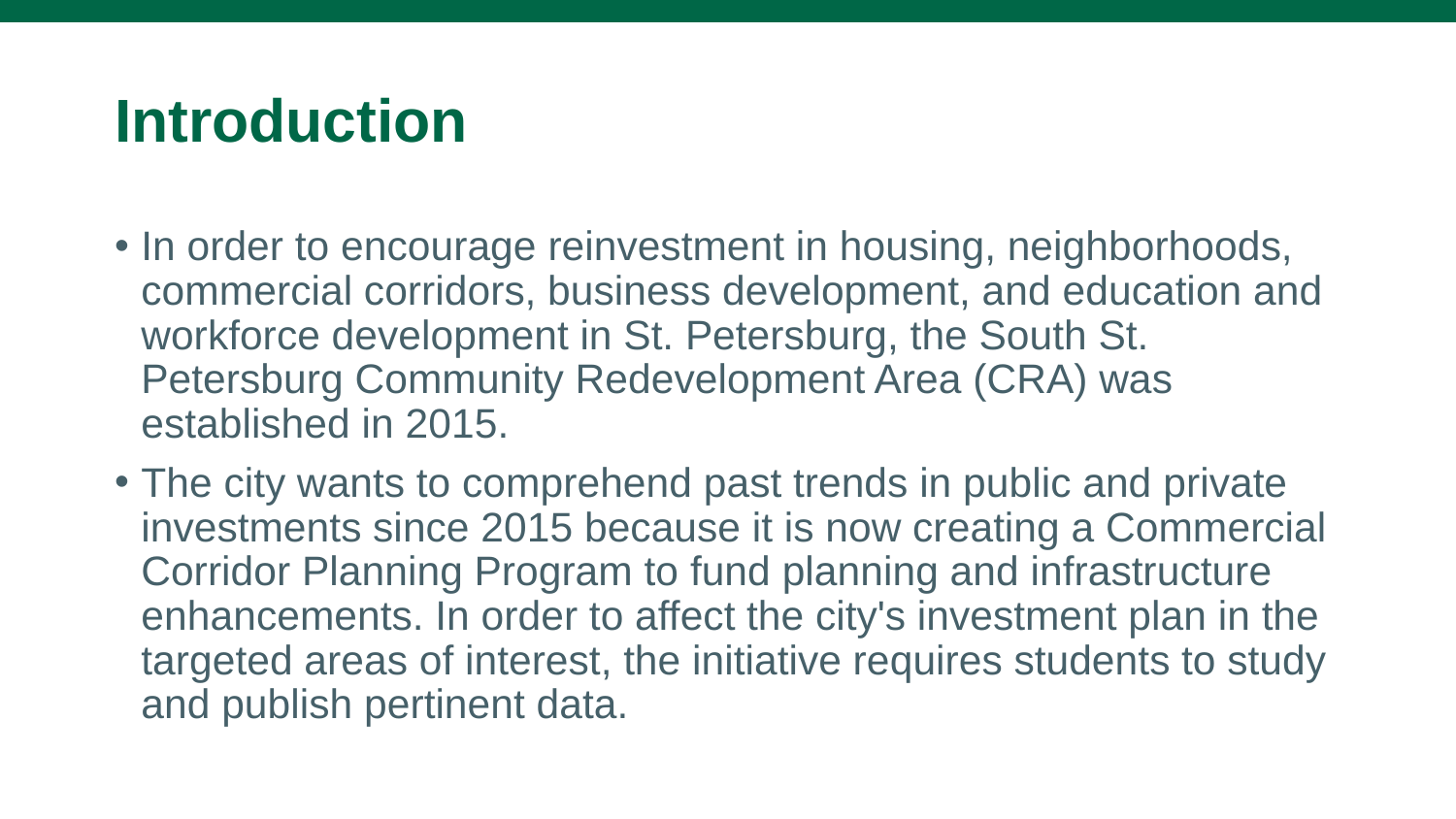

# Introduction
In order to encourage reinvestment in housing, neighborhoods, commercial corridors, business development, and education and workforce development in St. Petersburg, the South St. Petersburg Community Redevelopment Area (CRA) was established in 2015.
The city wants to comprehend past trends in public and private investments since 2015 because it is now creating a Commercial Corridor Planning Program to fund planning and infrastructure enhancements. In order to affect the city's investment plan in the targeted areas of interest, the initiative requires students to study and publish pertinent data.